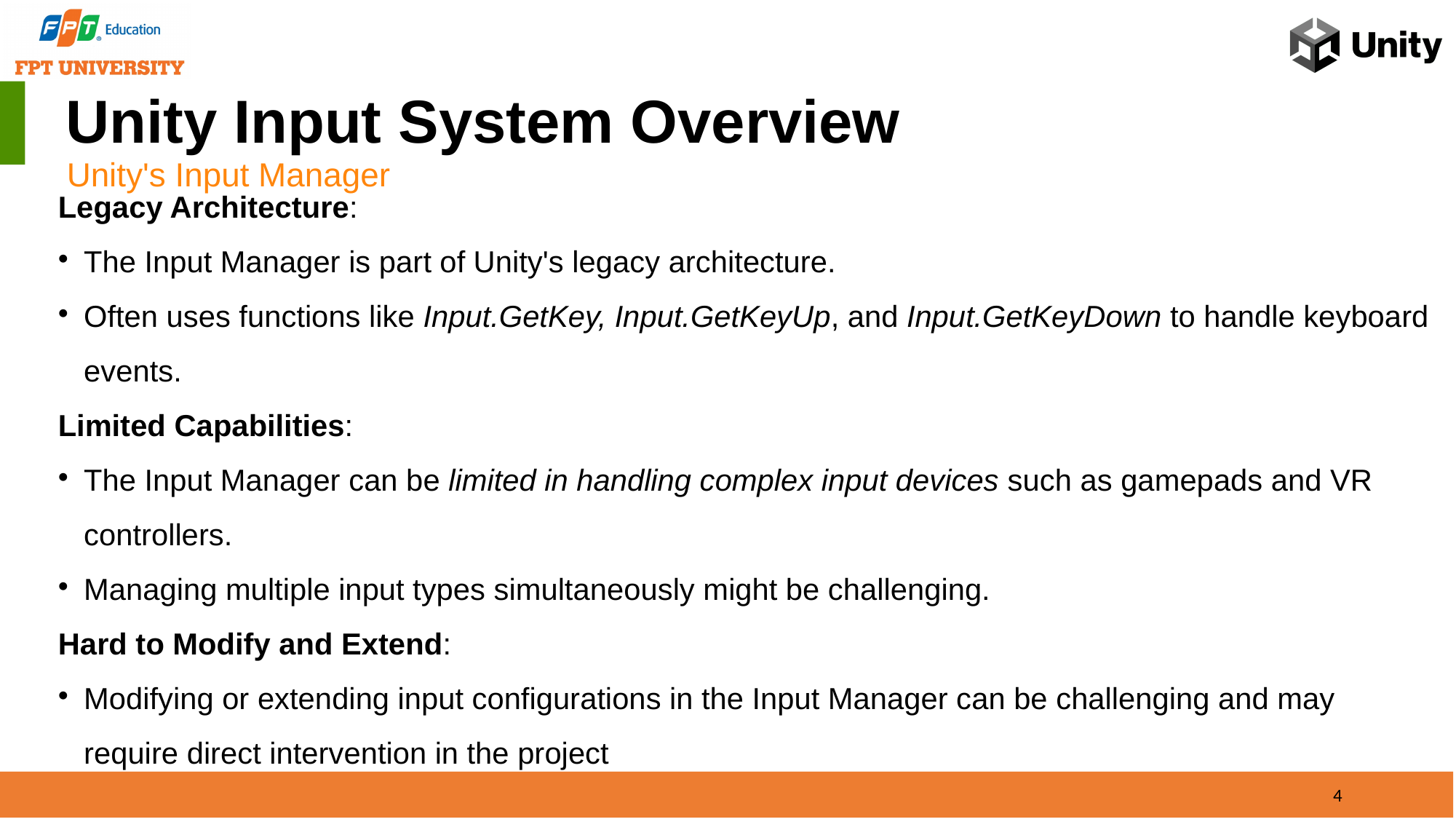

Unity Input System Overview
Unity's Input Manager
Legacy Architecture:
The Input Manager is part of Unity's legacy architecture.
Often uses functions like Input.GetKey, Input.GetKeyUp, and Input.GetKeyDown to handle keyboard events.
Limited Capabilities:
The Input Manager can be limited in handling complex input devices such as gamepads and VR controllers.
Managing multiple input types simultaneously might be challenging.
Hard to Modify and Extend:
Modifying or extending input configurations in the Input Manager can be challenging and may require direct intervention in the project
4